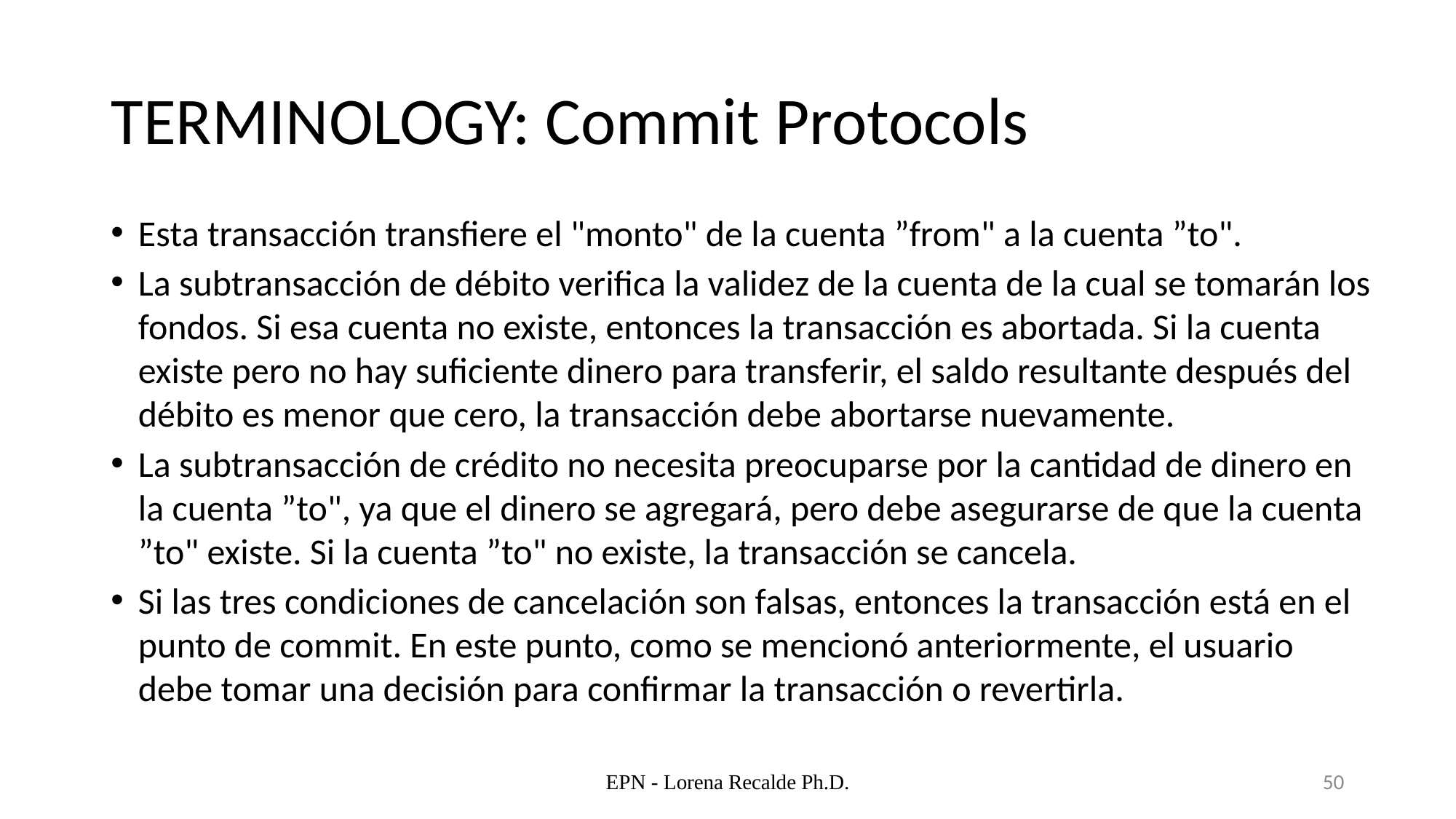

# TERMINOLOGY: Commit Protocols
Esta transacción transfiere el "monto" de la cuenta ”from" a la cuenta ”to".
La subtransacción de débito verifica la validez de la cuenta de la cual se tomarán los fondos. Si esa cuenta no existe, entonces la transacción es abortada. Si la cuenta existe pero no hay suficiente dinero para transferir, el saldo resultante después del débito es menor que cero, la transacción debe abortarse nuevamente.
La subtransacción de crédito no necesita preocuparse por la cantidad de dinero en la cuenta ”to", ya que el dinero se agregará, pero debe asegurarse de que la cuenta ”to" existe. Si la cuenta ”to" no existe, la transacción se cancela.
Si las tres condiciones de cancelación son falsas, entonces la transacción está en el punto de commit. En este punto, como se mencionó anteriormente, el usuario debe tomar una decisión para confirmar la transacción o revertirla.
EPN - Lorena Recalde Ph.D.
50